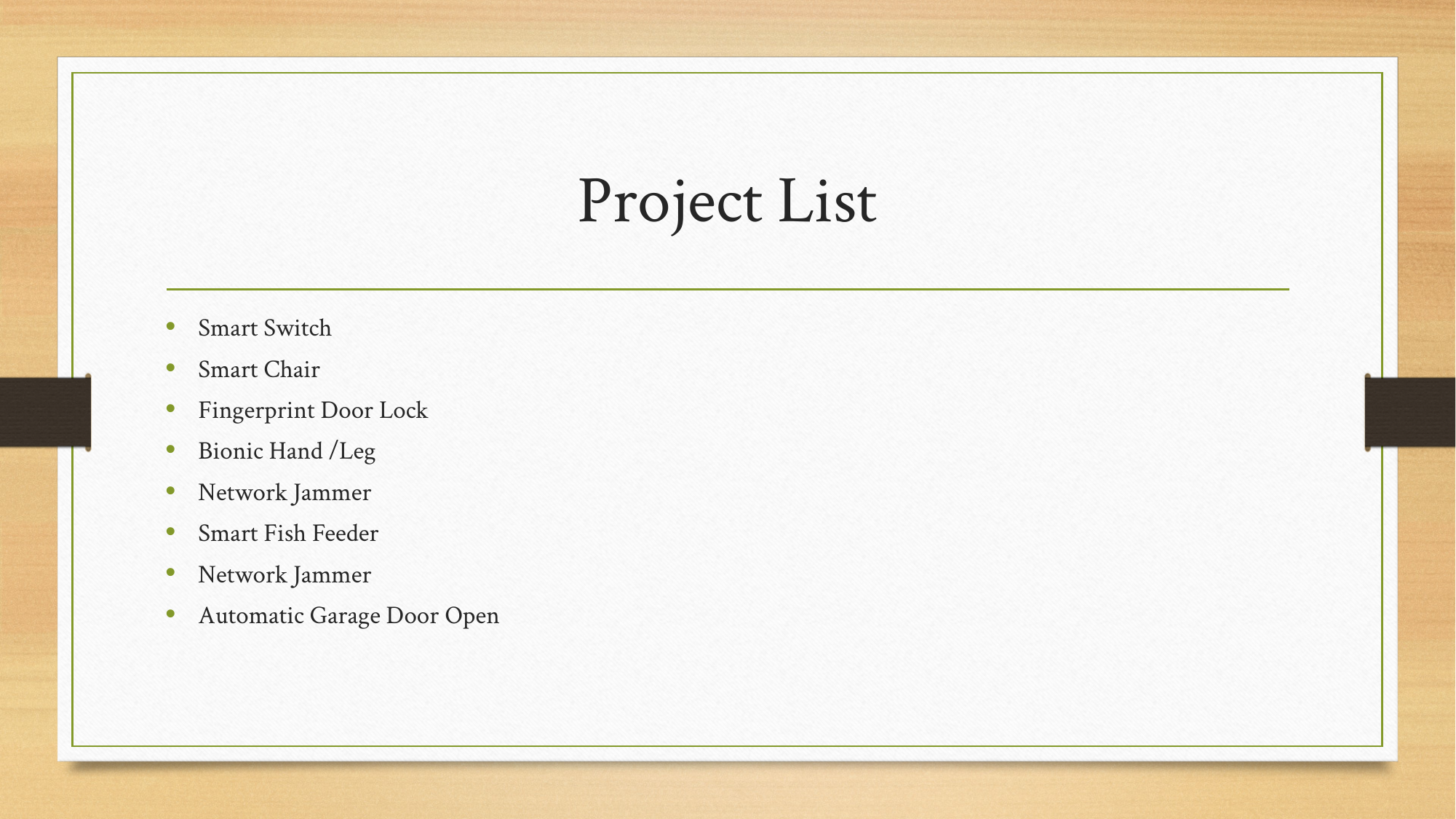

# Project List
Smart Switch
Smart Chair
Fingerprint Door Lock
Bionic Hand /Leg
Network Jammer
Smart Fish Feeder
Network Jammer
Automatic Garage Door Open